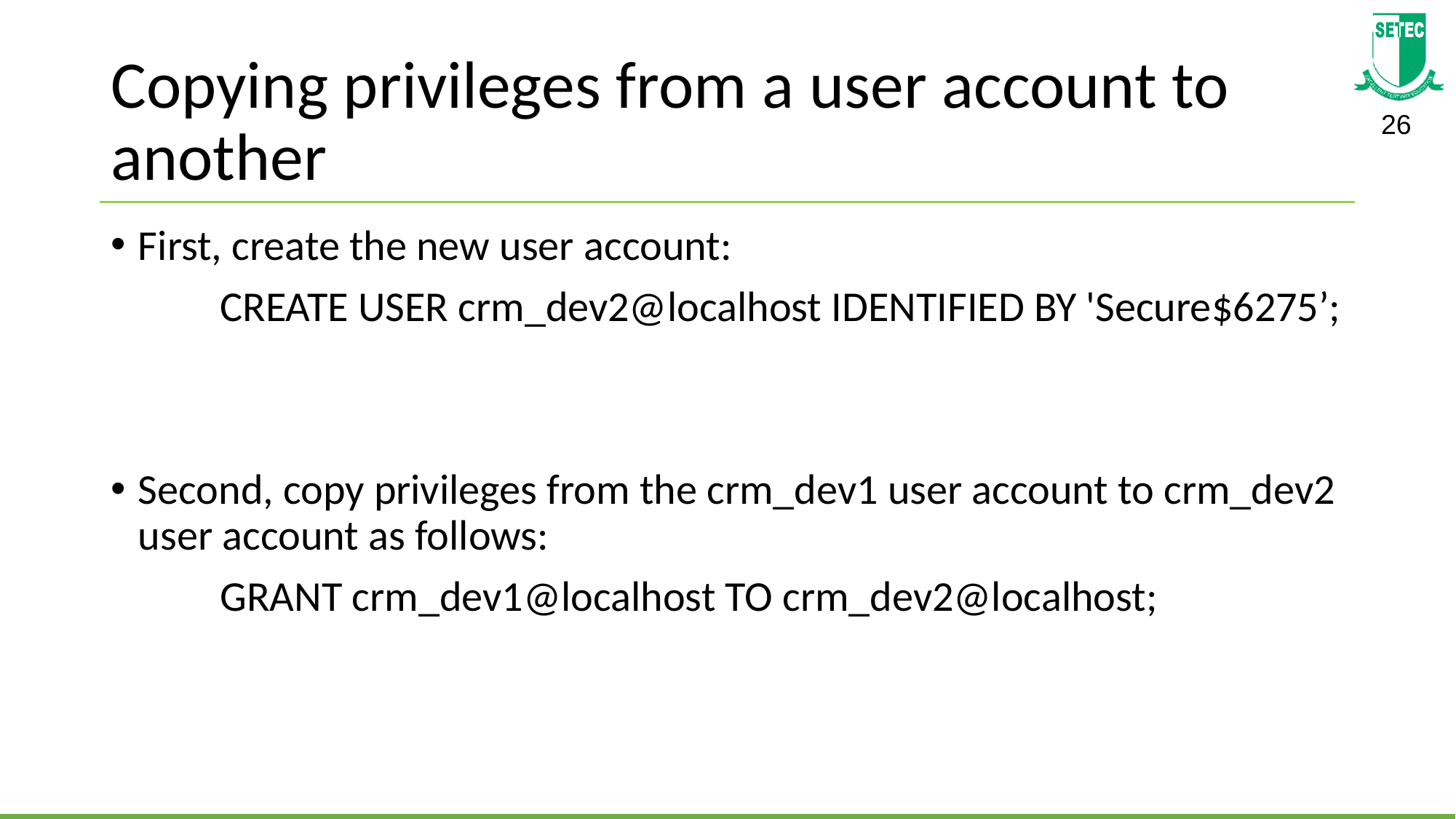

# Copying privileges from a user account to another
First, create the new user account:
	CREATE USER crm_dev2@localhost IDENTIFIED BY 'Secure$6275’;

Second, copy privileges from the crm_dev1 user account to crm_dev2 user account as follows:
	GRANT crm_dev1@localhost TO crm_dev2@localhost;